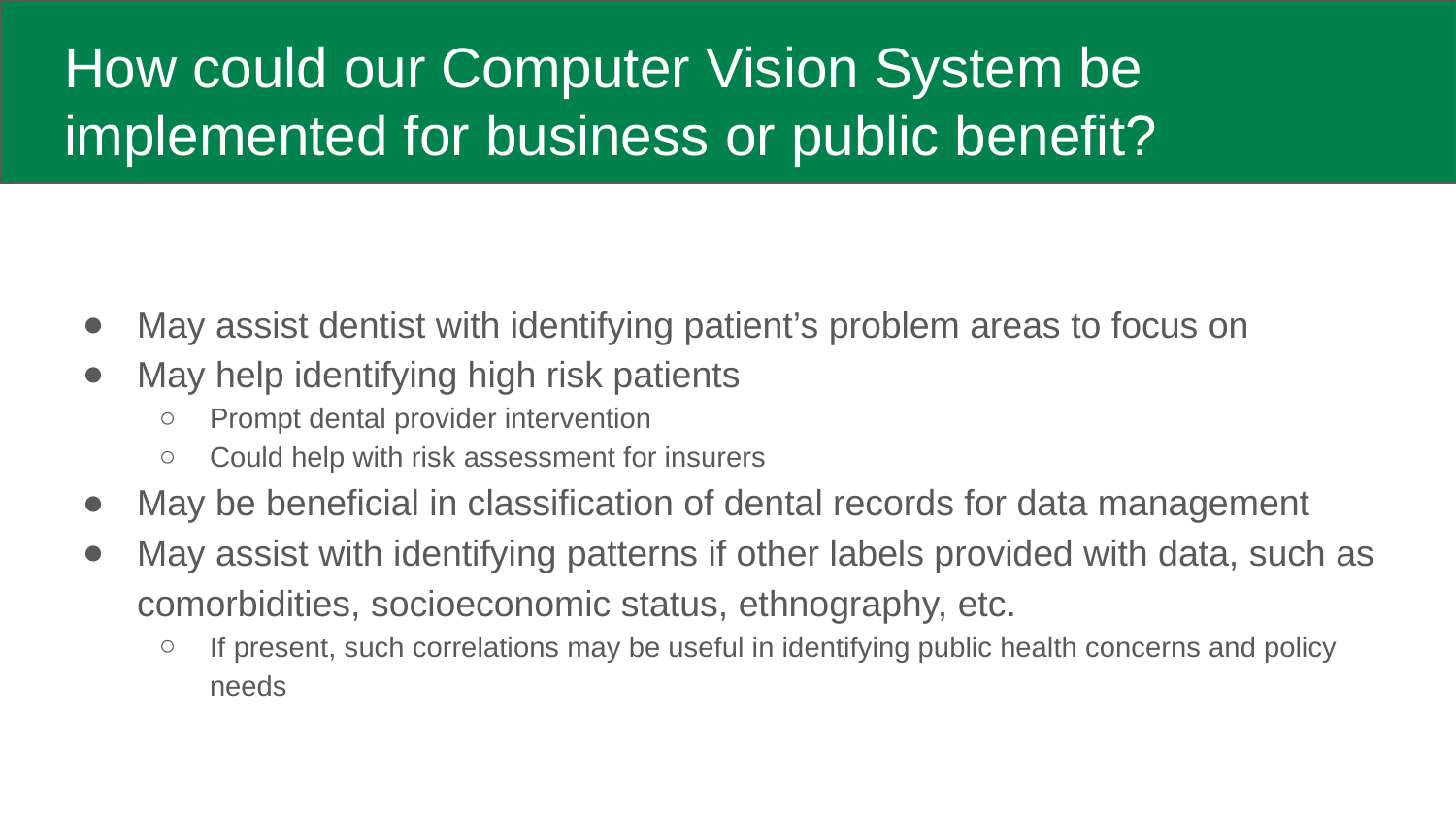

# How could our Computer Vision System be implemented for business or public benefit?
May assist dentist with identifying patient’s problem areas to focus on
May help identifying high risk patients
Prompt dental provider intervention
Could help with risk assessment for insurers
May be beneficial in classification of dental records for data management
May assist with identifying patterns if other labels provided with data, such as comorbidities, socioeconomic status, ethnography, etc.
If present, such correlations may be useful in identifying public health concerns and policy needs